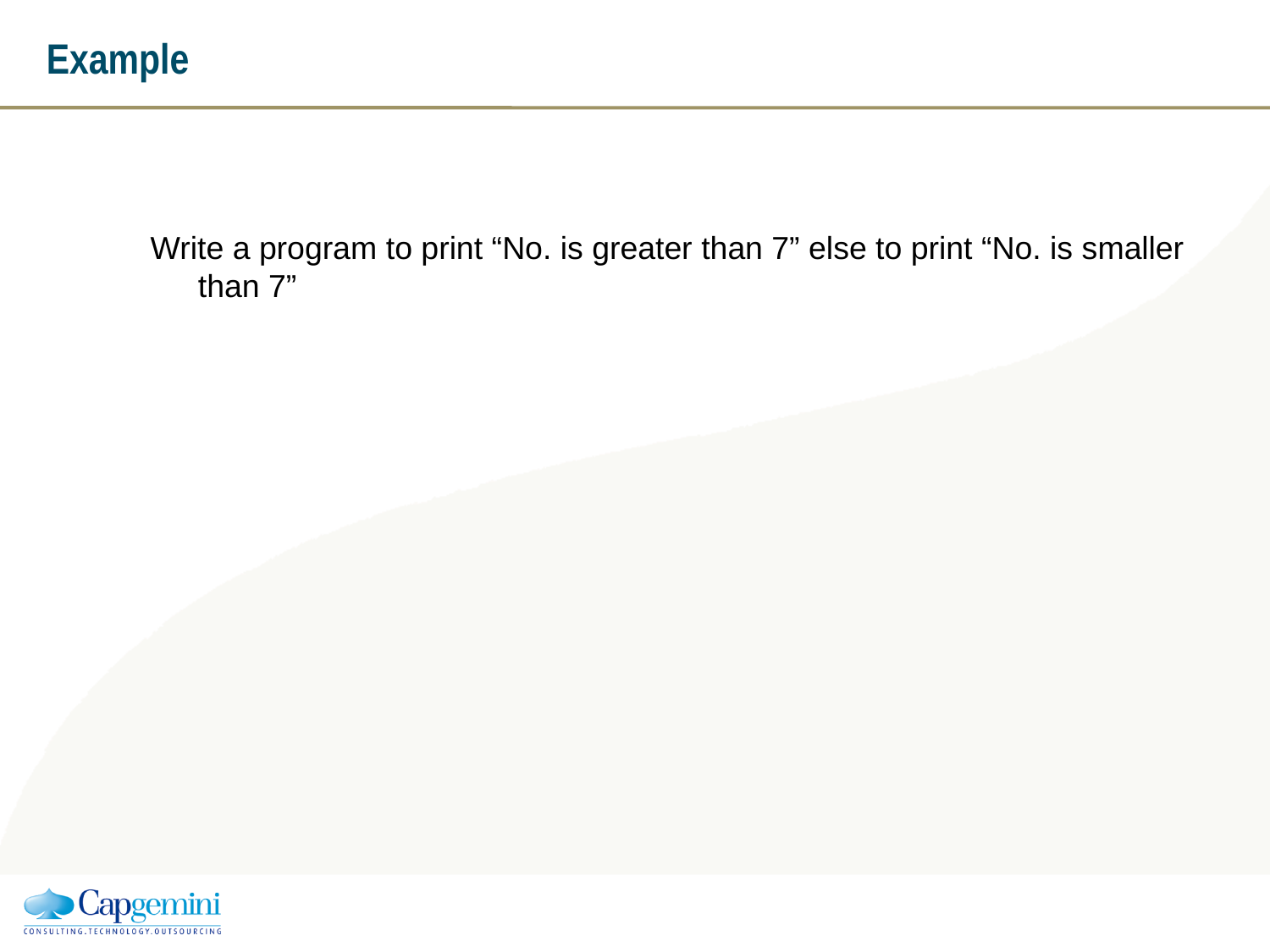

# Example
Write a program to print “No. is greater than 7” else to print “No. is smaller than 7”